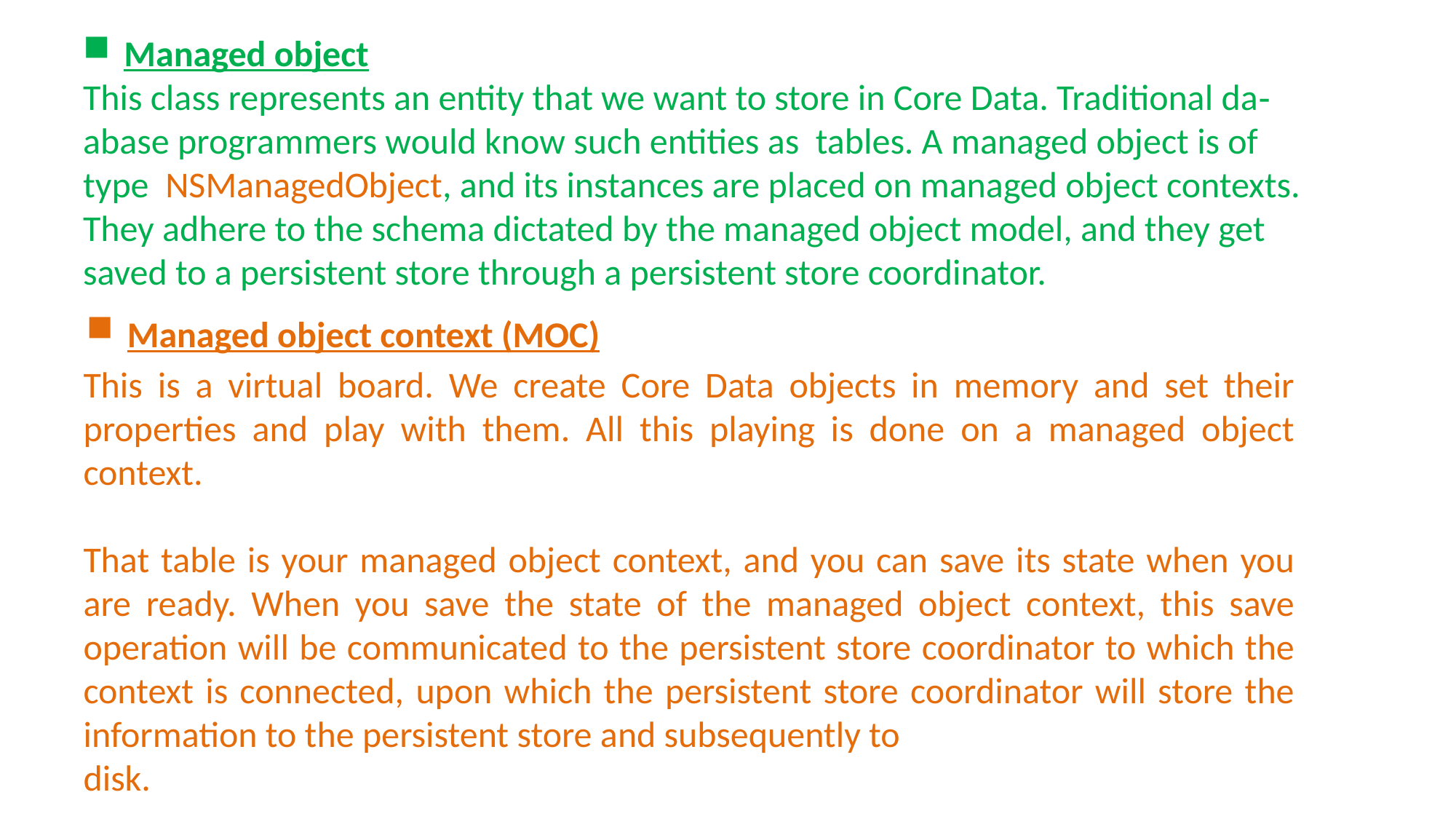

Managed object
This class represents an entity that we want to store in Core Data. Traditional da‐
abase programmers would know such entities as  tables. A managed object is of
type  NSManagedObject, and its instances are placed on managed object contexts.
They adhere to the schema dictated by the managed object model, and they get
saved to a persistent store through a persistent store coordinator.
Managed object context (MOC)
This is a virtual board. We create Core Data objects in memory and set their properties and play with them. All this playing is done on a managed object context.

That table is your managed object context, and you can save its state when you are ready. When you save the state of the managed object context, this save operation will be communicated to the persistent store coordinator to which the context is connected, upon which the persistent store coordinator will store the information to the persistent store and subsequently to
disk.